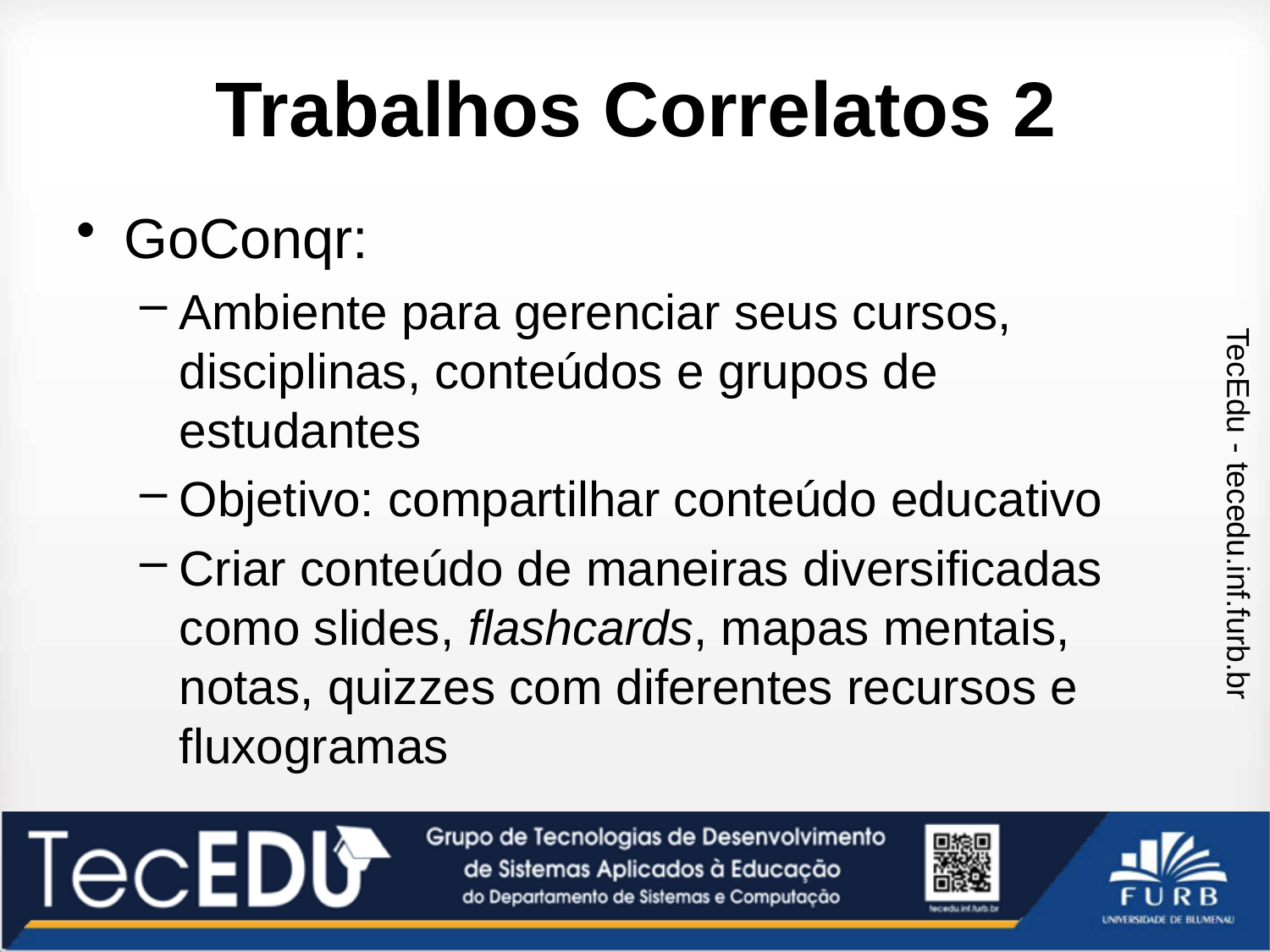

# Trabalhos Correlatos 2
GoConqr:
Ambiente para gerenciar seus cursos, disciplinas, conteúdos e grupos de estudantes
Objetivo: compartilhar conteúdo educativo
Criar conteúdo de maneiras diversificadas como slides, flashcards, mapas mentais, notas, quizzes com diferentes recursos e fluxogramas